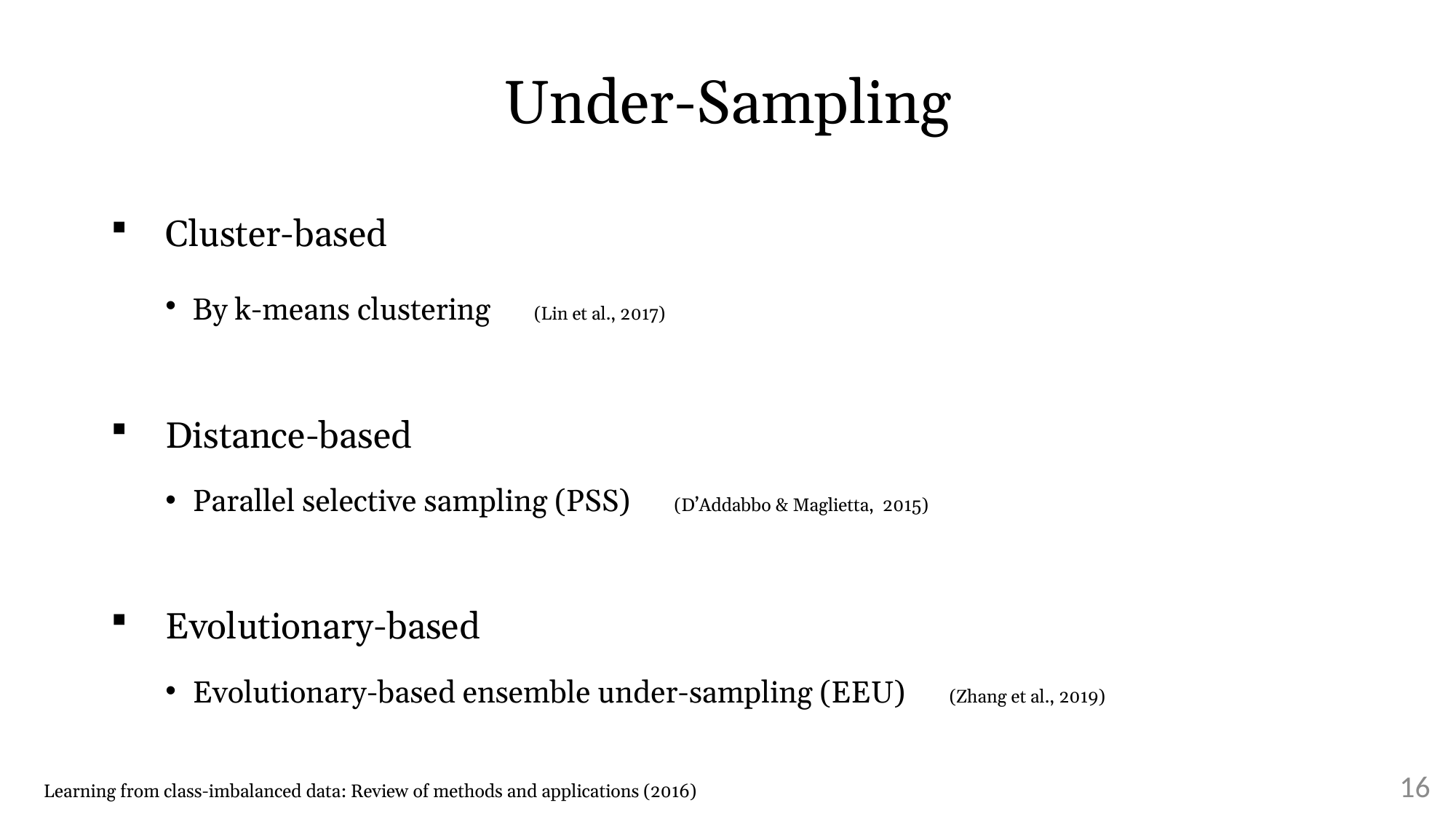

# Under-Sampling
Cluster-based
By k-means clustering     (Lin et al., 2017)

Distance-based
Parallel selective sampling (PSS)      (D’Addabbo & Maglietta,  2015)

Evolutionary-based
Evolutionary-based ensemble under-sampling (EEU)      (Zhang et al., 2019)

16
Learning from class-imbalanced data: Review of methods and applications (2016)